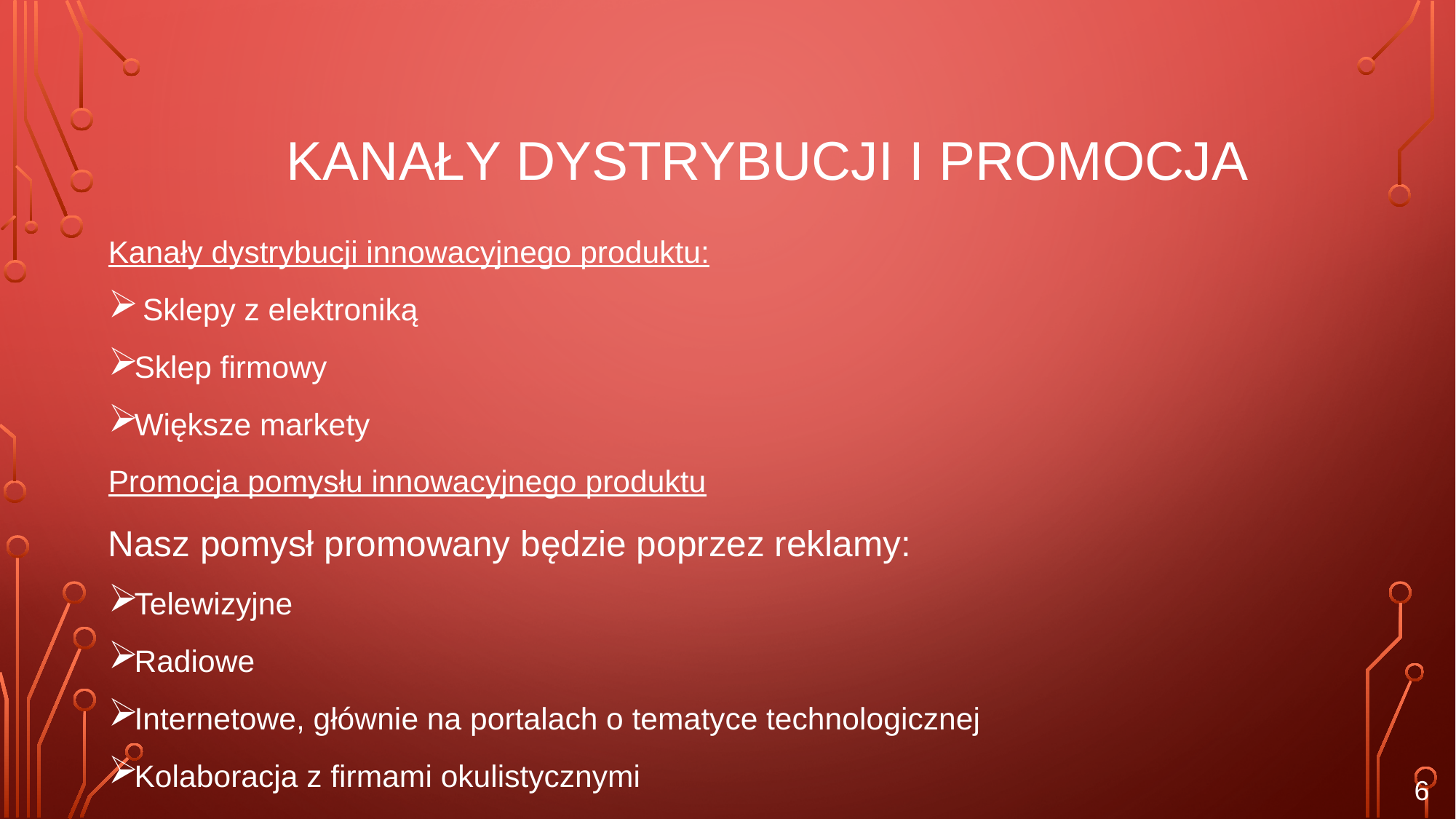

# Kanały dystrybucji i promocja
Kanały dystrybucji innowacyjnego produktu:
 Sklepy z elektroniką
Sklep firmowy
Większe markety
Promocja pomysłu innowacyjnego produktu
Nasz pomysł promowany będzie poprzez reklamy:
Telewizyjne
Radiowe
Internetowe, głównie na portalach o tematyce technologicznej
Kolaboracja z firmami okulistycznymi

6